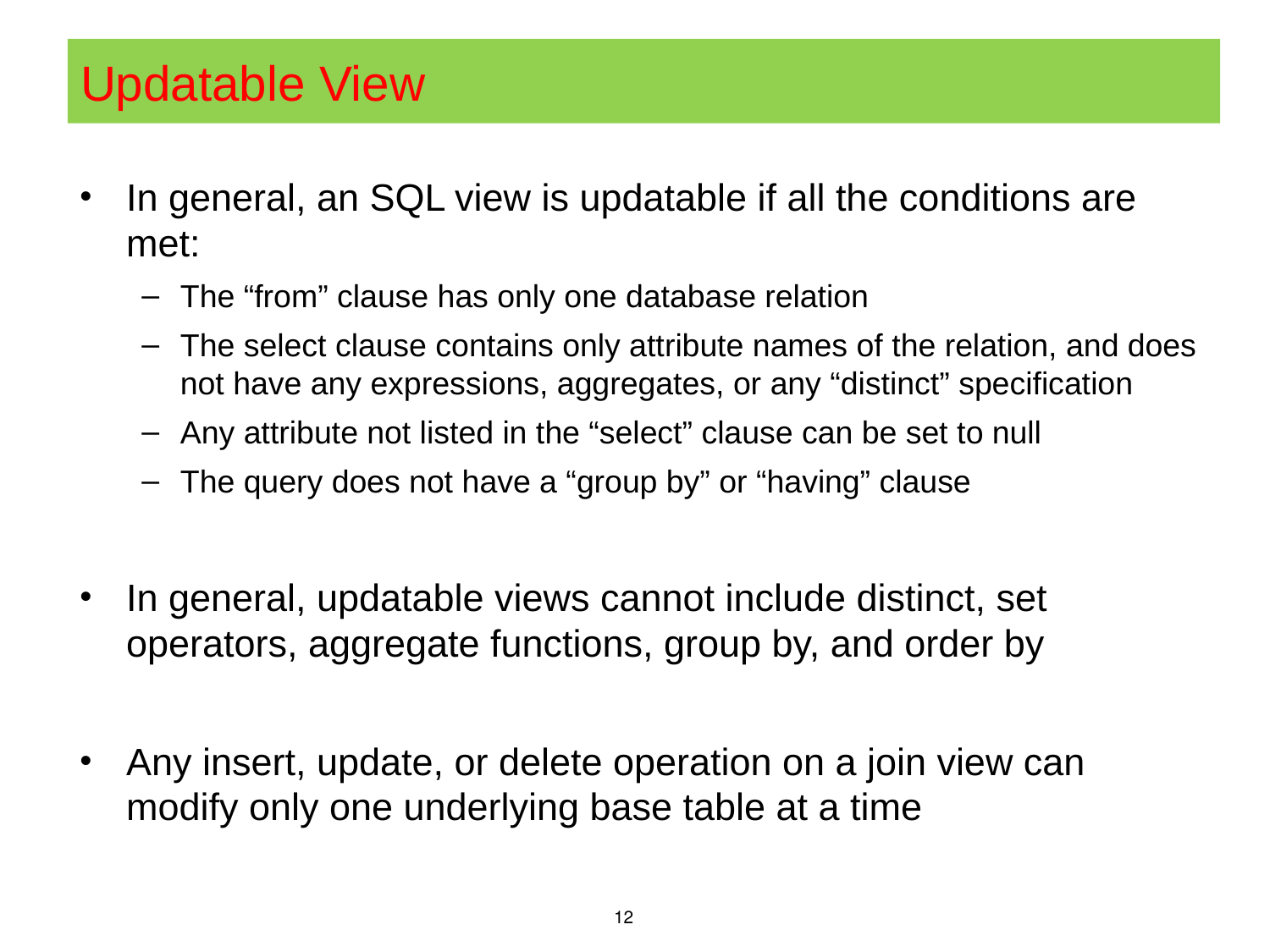

# Updatable View
In general, an SQL view is updatable if all the conditions are met:
The “from” clause has only one database relation
The select clause contains only attribute names of the relation, and does not have any expressions, aggregates, or any “distinct” specification
Any attribute not listed in the “select” clause can be set to null
The query does not have a “group by” or “having” clause

In general, updatable views cannot include distinct, set operators, aggregate functions, group by, and order by

Any insert, update, or delete operation on a join view can modify only one underlying base table at a time